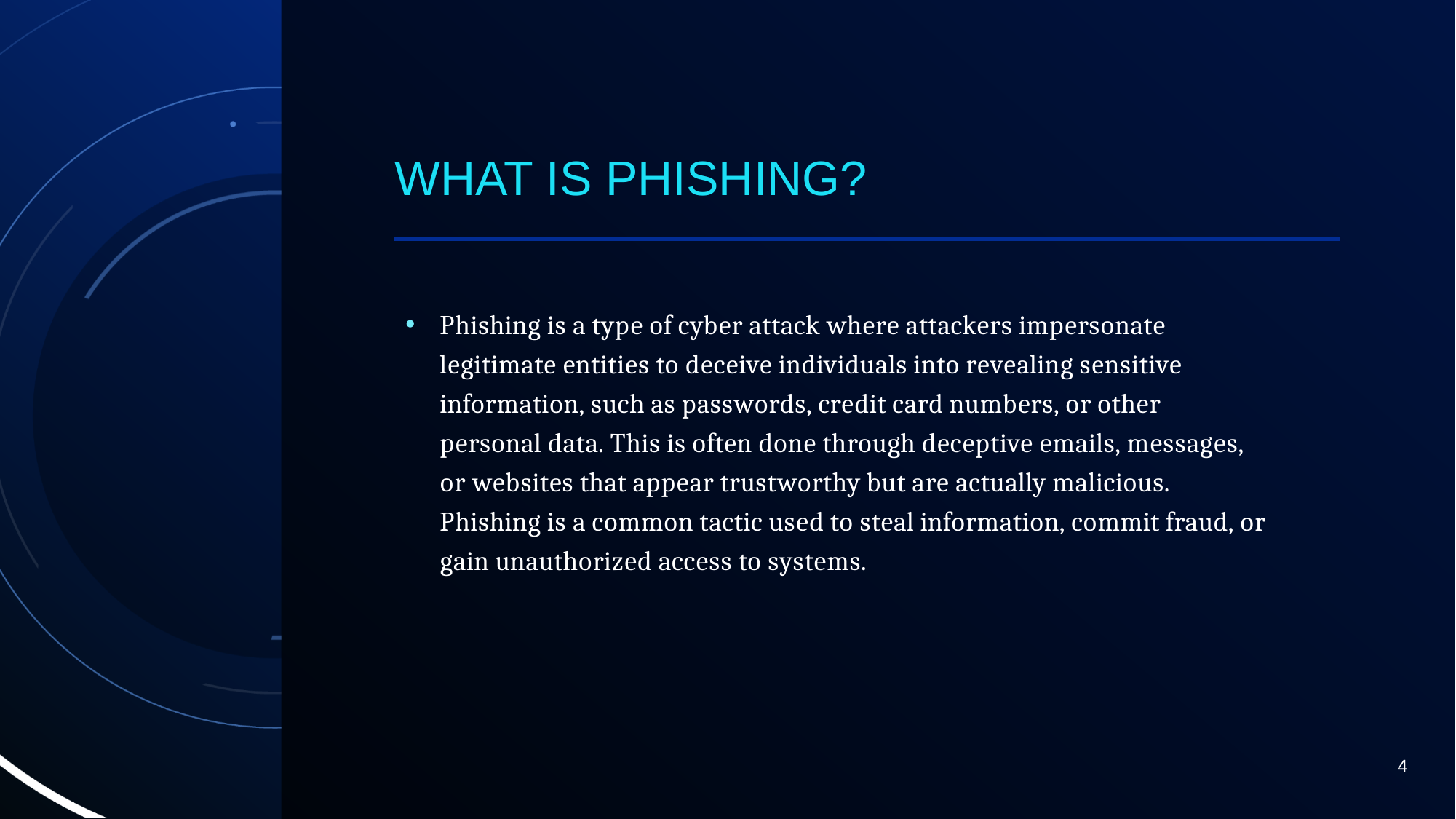

# What is phishing?
Phishing is a type of cyber attack where attackers impersonate legitimate entities to deceive individuals into revealing sensitive information, such as passwords, credit card numbers, or other personal data. This is often done through deceptive emails, messages, or websites that appear trustworthy but are actually malicious. Phishing is a common tactic used to steal information, commit fraud, or gain unauthorized access to systems.
4